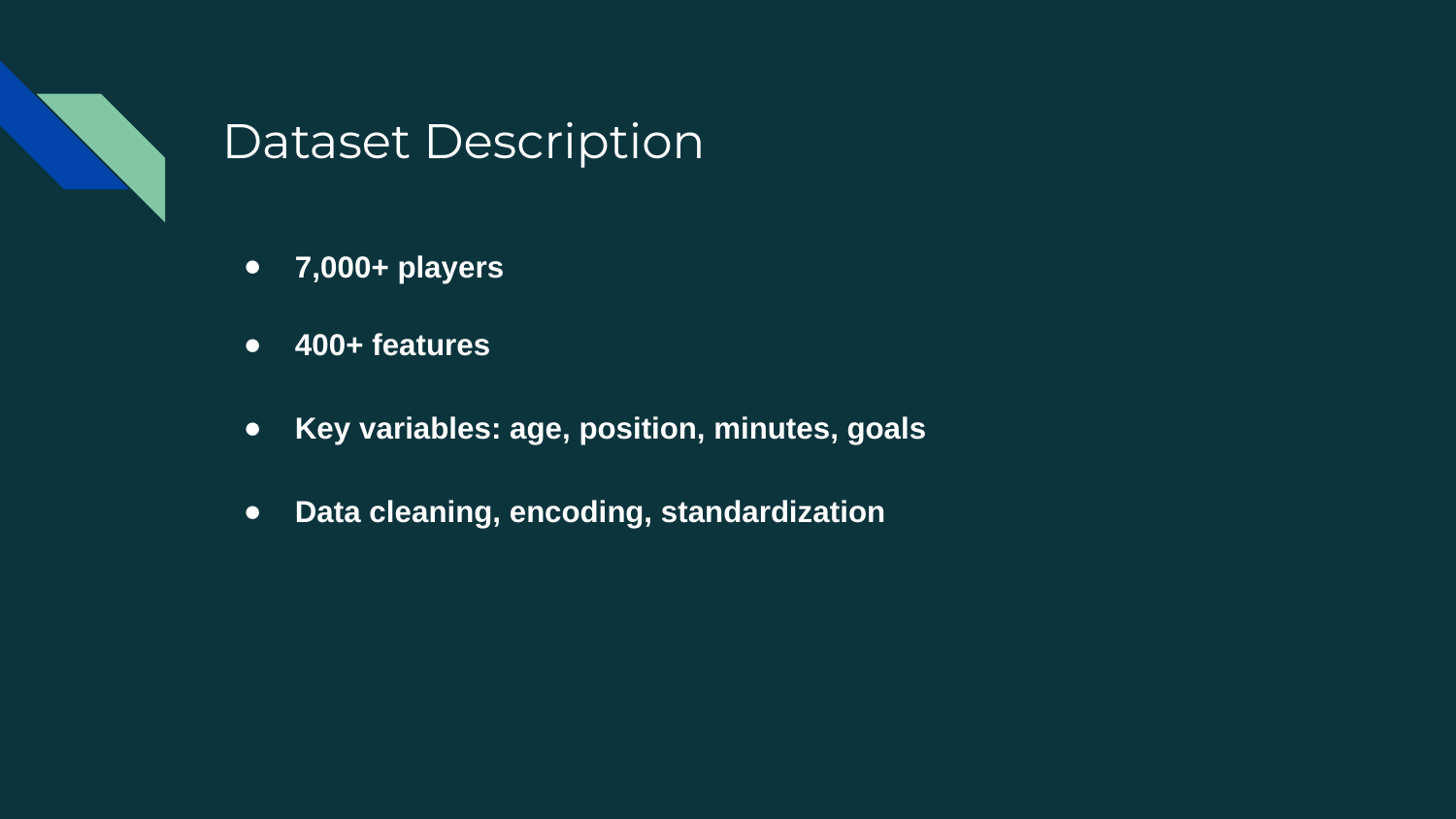

# Dataset Description
7,000+ players
400+ features
Key variables: age, position, minutes, goals
Data cleaning, encoding, standardization